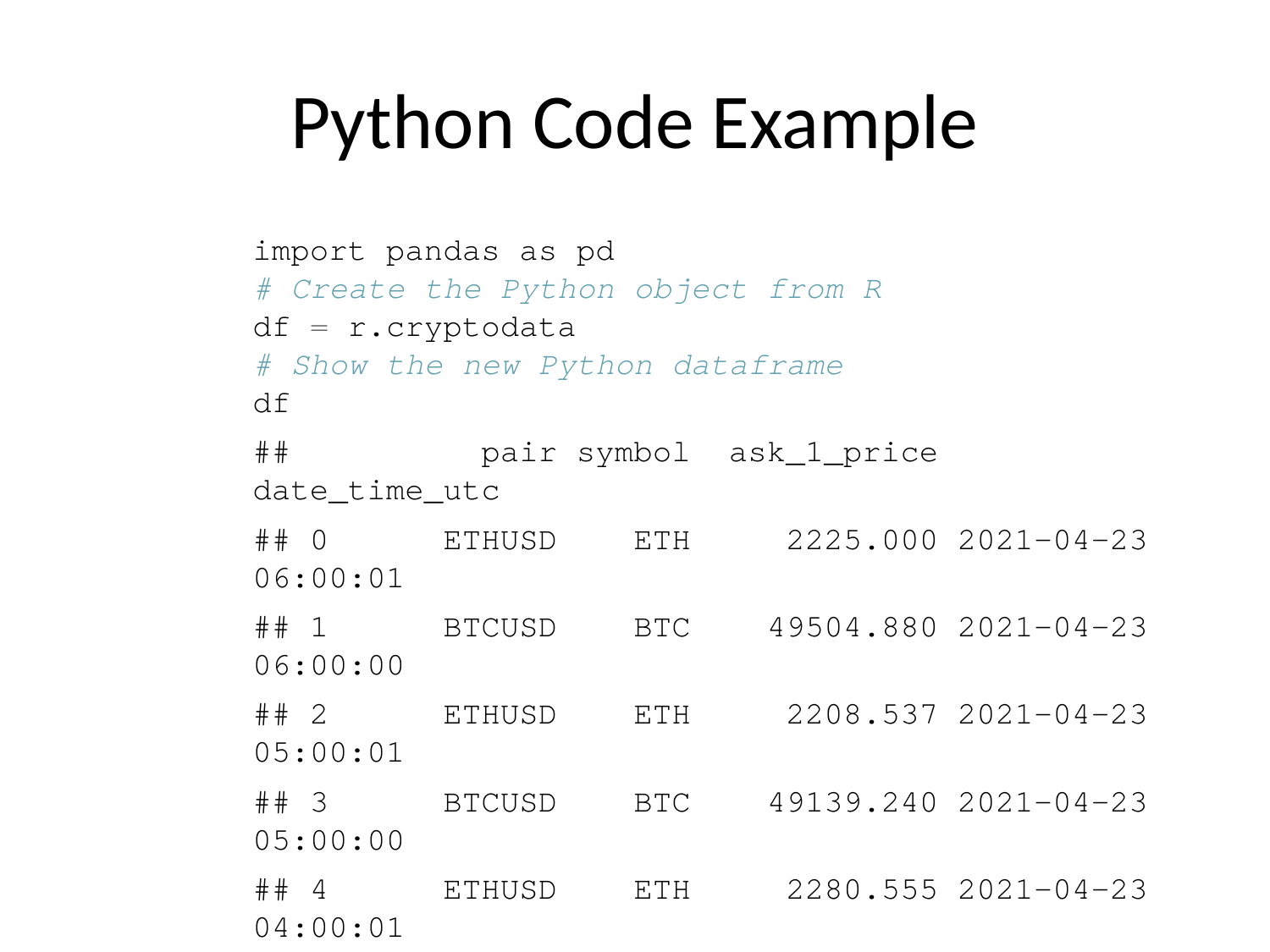

# Python Code Example
import pandas as pd
# Create the Python object from R
df = r.cryptodata
# Show the new Python dataframe
df
##          pair symbol  ask_1_price       date_time_utc
## 0      ETHUSD    ETH     2225.000 2021-04-23 06:00:01
## 1      BTCUSD    BTC    49504.880 2021-04-23 06:00:00
## 2      ETHUSD    ETH     2208.537 2021-04-23 05:00:01
## 3      BTCUSD    BTC    49139.240 2021-04-23 05:00:00
## 4      ETHUSD    ETH     2280.555 2021-04-23 04:00:01
## ...       ...    ...          ...                 ...
## 11405  BTCUSD    BTC    11972.900 2020-08-10 06:03:50
## 11406  BTCUSD    BTC    11985.890 2020-08-10 05:03:48
## 11407  BTCUSD    BTC    11997.470 2020-08-10 04:32:55
## 11408  BTCUSD    BTC    10686.880                 NaT
## 11409  ETHUSD    ETH      357.844                 NaT
##
## [11410 rows x 4 columns]